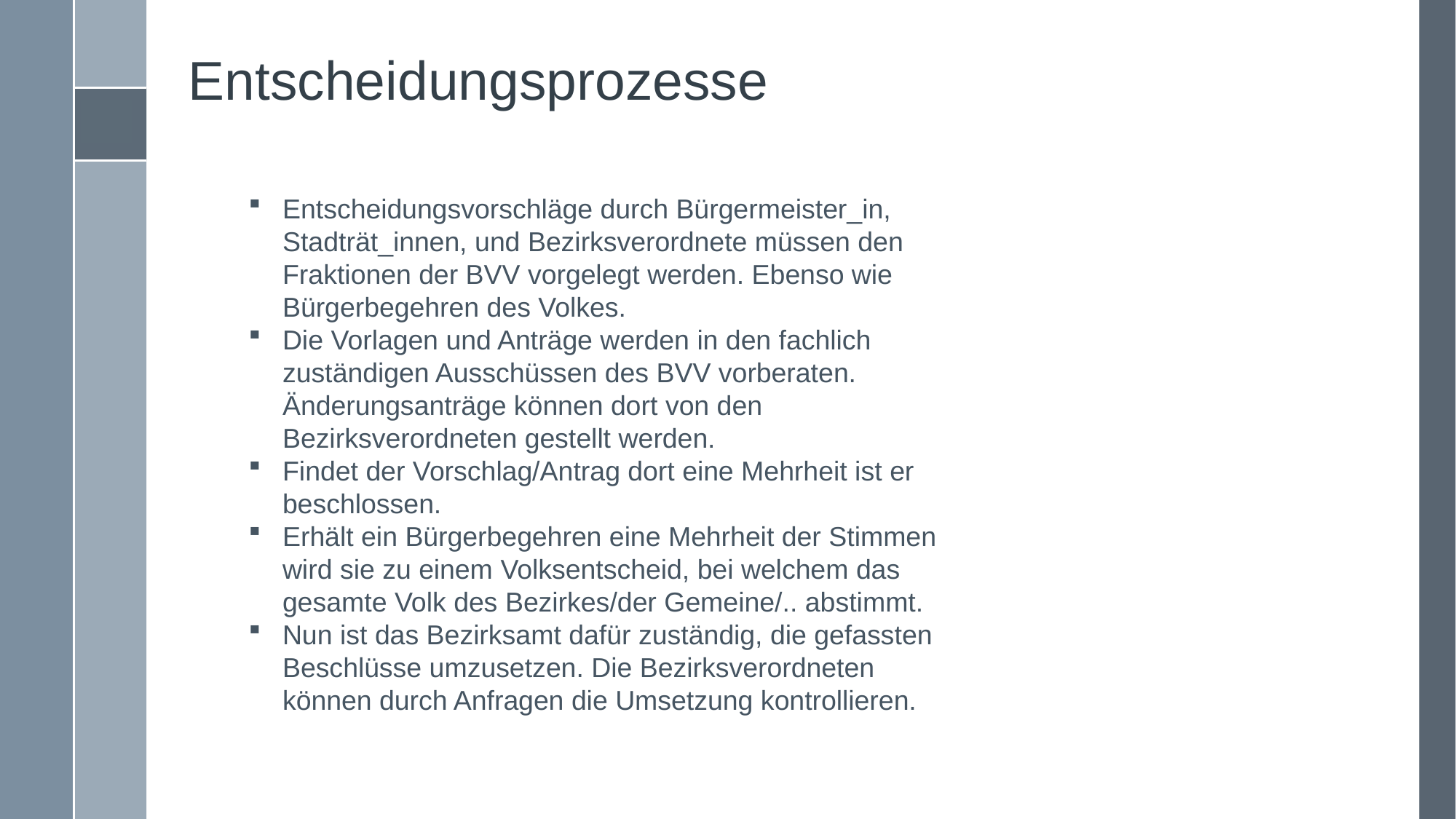

# Entscheidungsprozesse

Entscheidungsvorschläge durch Bürgermeister_in, Stadträt_innen, und Bezirksverordnete müssen den Fraktionen der BVV vorgelegt werden. Ebenso wie Bürgerbegehren des Volkes.
Die Vorlagen und Anträge werden in den fachlich zuständigen Ausschüssen des BVV vorberaten. Änderungsanträge können dort von den Bezirksverordneten gestellt werden.
Findet der Vorschlag/Antrag dort eine Mehrheit ist er beschlossen.
Erhält ein Bürgerbegehren eine Mehrheit der Stimmen wird sie zu einem Volksentscheid, bei welchem das gesamte Volk des Bezirkes/der Gemeine/.. abstimmt.
Nun ist das Bezirksamt dafür zuständig, die gefassten Beschlüsse umzusetzen. Die Bezirksverordneten können durch Anfragen die Umsetzung kontrollieren.